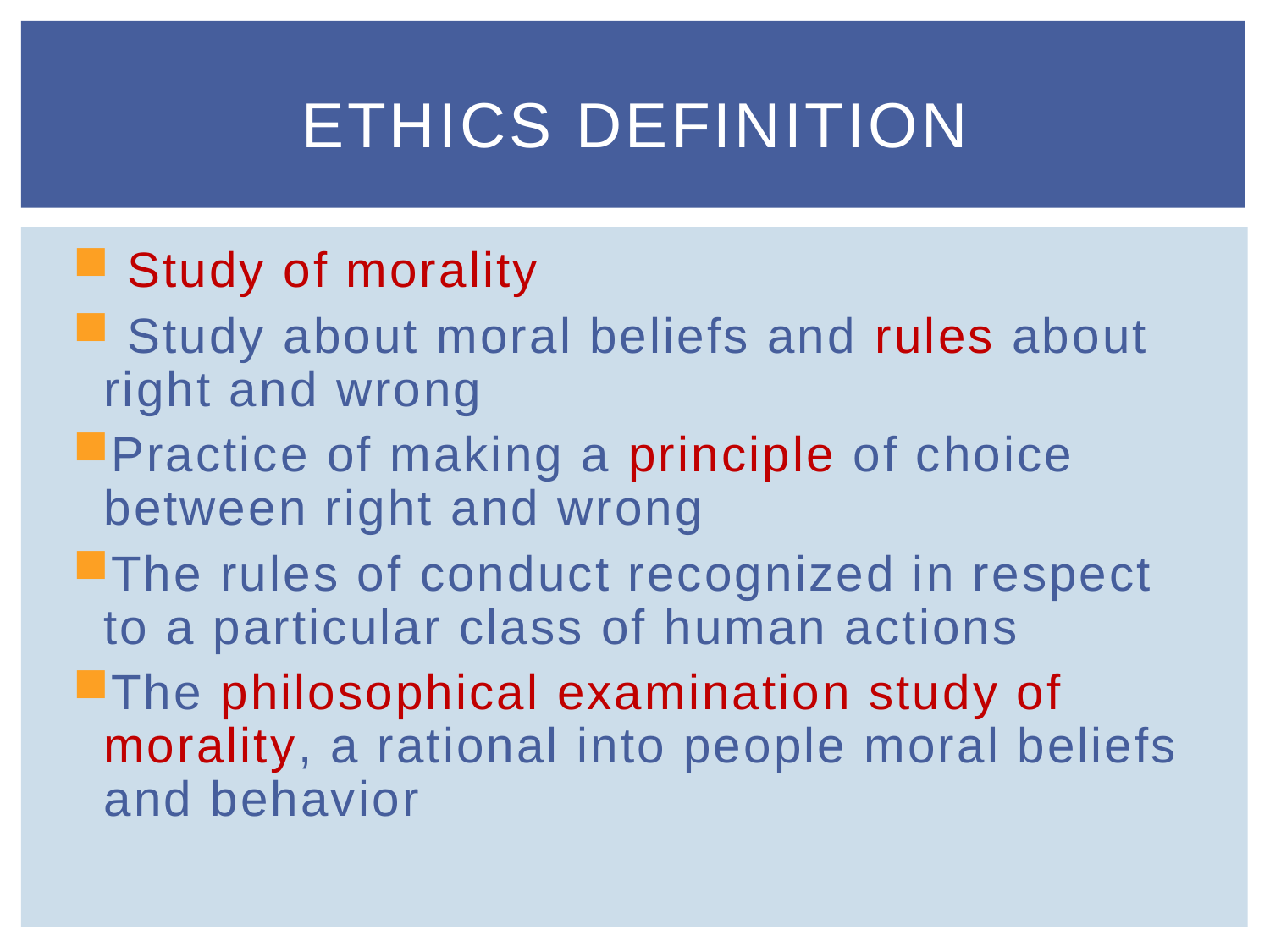

Ethics DEFINITION
 Study of morality
 Study about moral beliefs and rules about right and wrong
Practice of making a principle of choice between right and wrong
The rules of conduct recognized in respect to a particular class of human actions
The philosophical examination study of morality, a rational into people moral beliefs and behavior